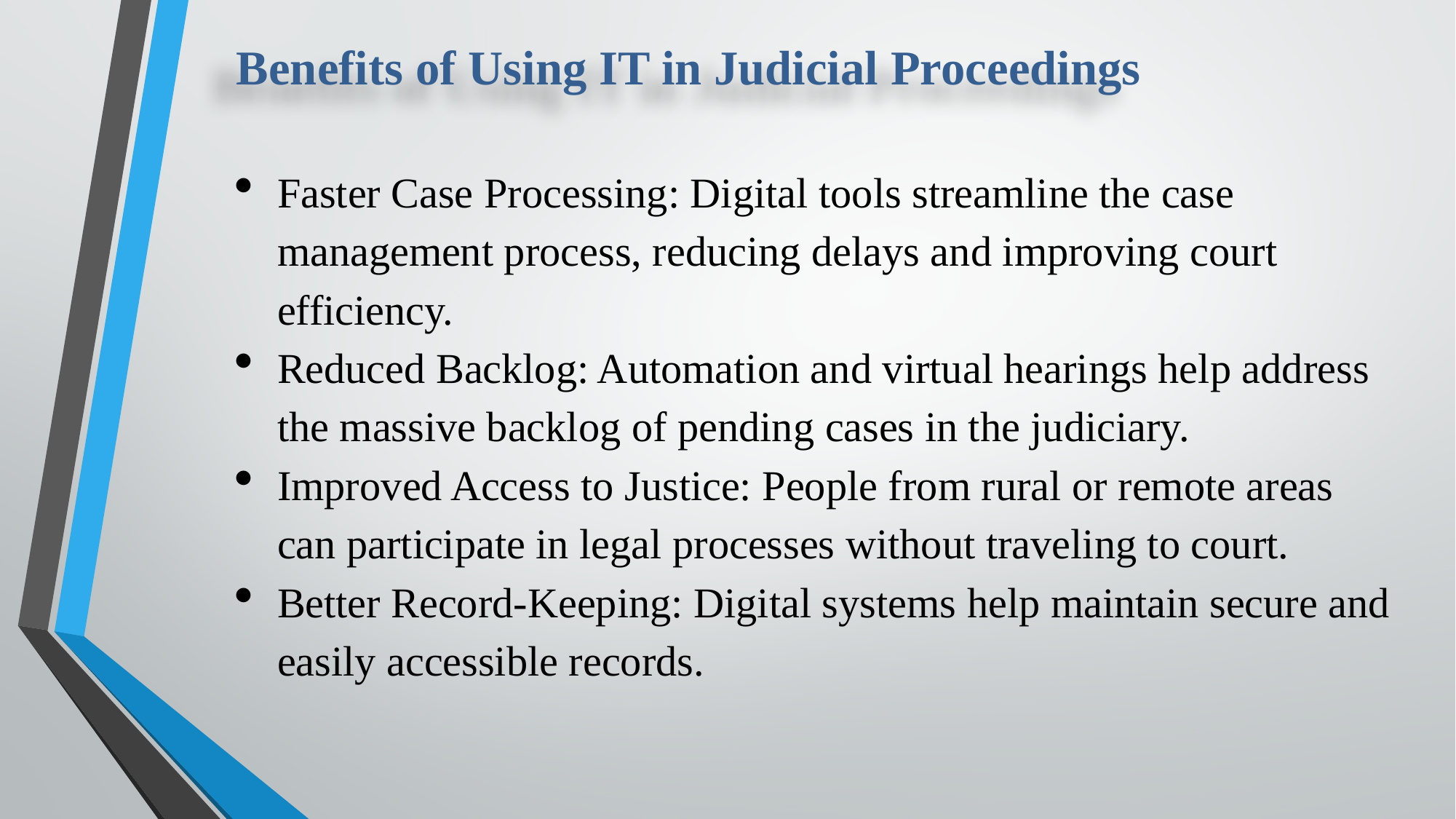

Benefits of Using IT in Judicial Proceedings

Faster Case Processing: Digital tools streamline the case management process, reducing delays and improving court efficiency.
Reduced Backlog: Automation and virtual hearings help address the massive backlog of pending cases in the judiciary.
Improved Access to Justice: People from rural or remote areas can participate in legal processes without traveling to court.
Better Record-Keeping: Digital systems help maintain secure and easily accessible records.